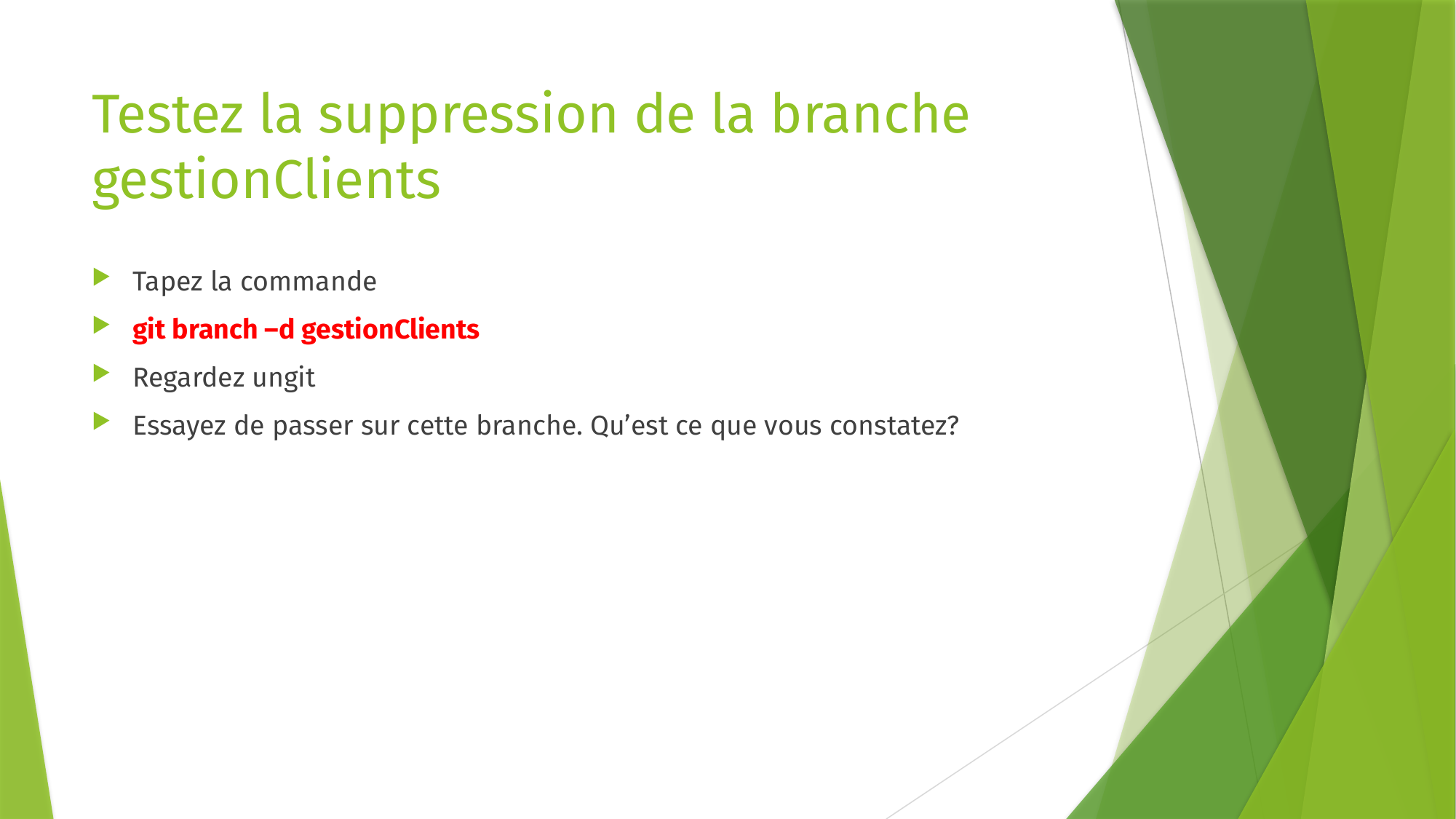

# Testez la suppression de la branche gestionClients
Tapez la commande
git branch –d gestionClients
Regardez ungit
Essayez de passer sur cette branche. Qu’est ce que vous constatez?